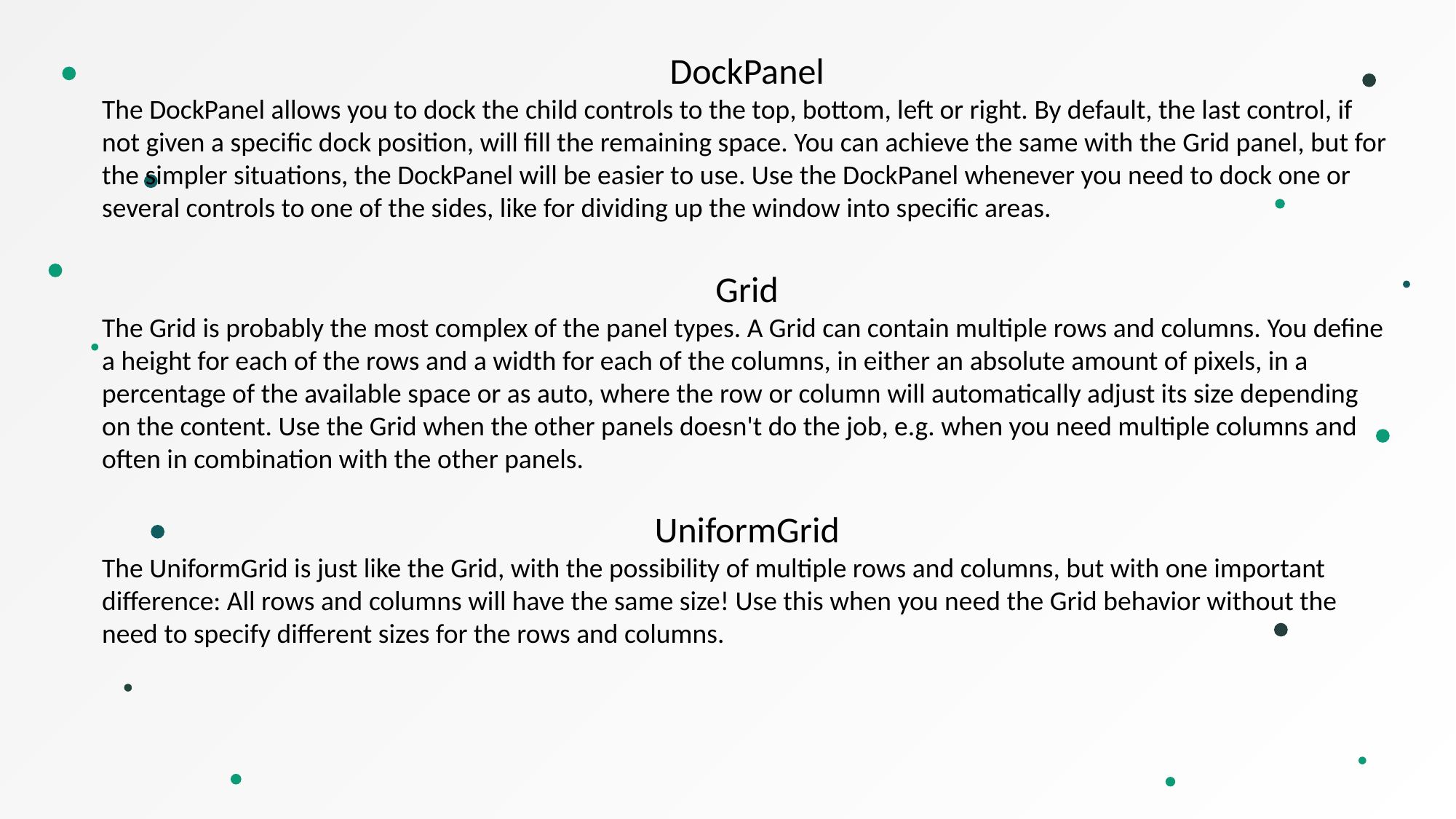

DockPanel
The DockPanel allows you to dock the child controls to the top, bottom, left or right. By default, the last control, if not given a specific dock position, will fill the remaining space. You can achieve the same with the Grid panel, but for the simpler situations, the DockPanel will be easier to use. Use the DockPanel whenever you need to dock one or several controls to one of the sides, like for dividing up the window into specific areas.

Grid
The Grid is probably the most complex of the panel types. A Grid can contain multiple rows and columns. You define a height for each of the rows and a width for each of the columns, in either an absolute amount of pixels, in a percentage of the available space or as auto, where the row or column will automatically adjust its size depending on the content. Use the Grid when the other panels doesn't do the job, e.g. when you need multiple columns and often in combination with the other panels.

UniformGrid
The UniformGrid is just like the Grid, with the possibility of multiple rows and columns, but with one important difference: All rows and columns will have the same size! Use this when you need the Grid behavior without the need to specify different sizes for the rows and columns.